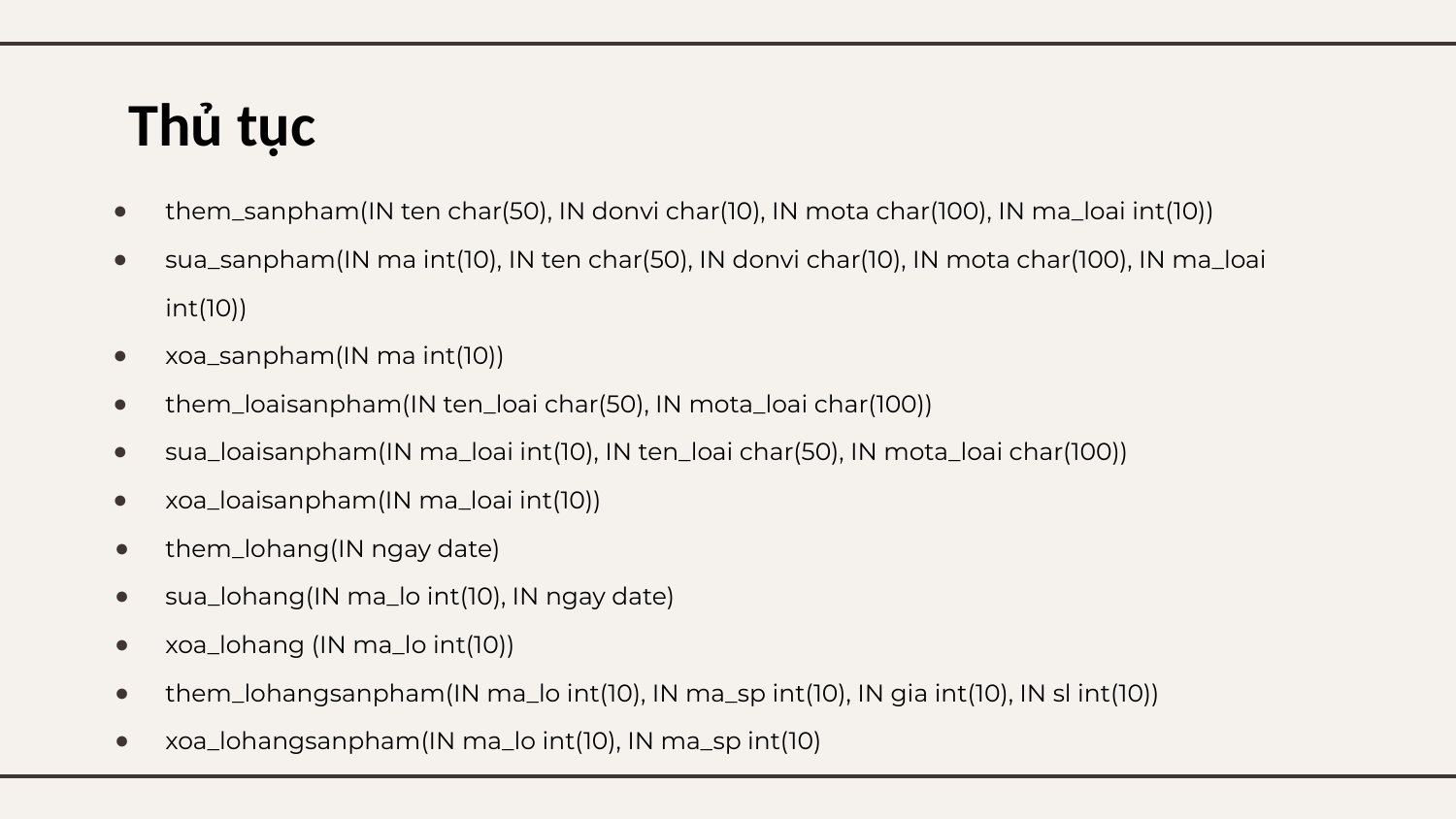

# Thủ tục
them_sanpham(IN ten char(50), IN donvi char(10), IN mota char(100), IN ma_loai int(10))
sua_sanpham(IN ma int(10), IN ten char(50), IN donvi char(10), IN mota char(100), IN ma_loai int(10))
xoa_sanpham(IN ma int(10))
them_loaisanpham(IN ten_loai char(50), IN mota_loai char(100))
sua_loaisanpham(IN ma_loai int(10), IN ten_loai char(50), IN mota_loai char(100))
xoa_loaisanpham(IN ma_loai int(10))
them_lohang(IN ngay date)
sua_lohang(IN ma_lo int(10), IN ngay date)
xoa_lohang (IN ma_lo int(10))
them_lohangsanpham(IN ma_lo int(10), IN ma_sp int(10), IN gia int(10), IN sl int(10))
xoa_lohangsanpham(IN ma_lo int(10), IN ma_sp int(10)